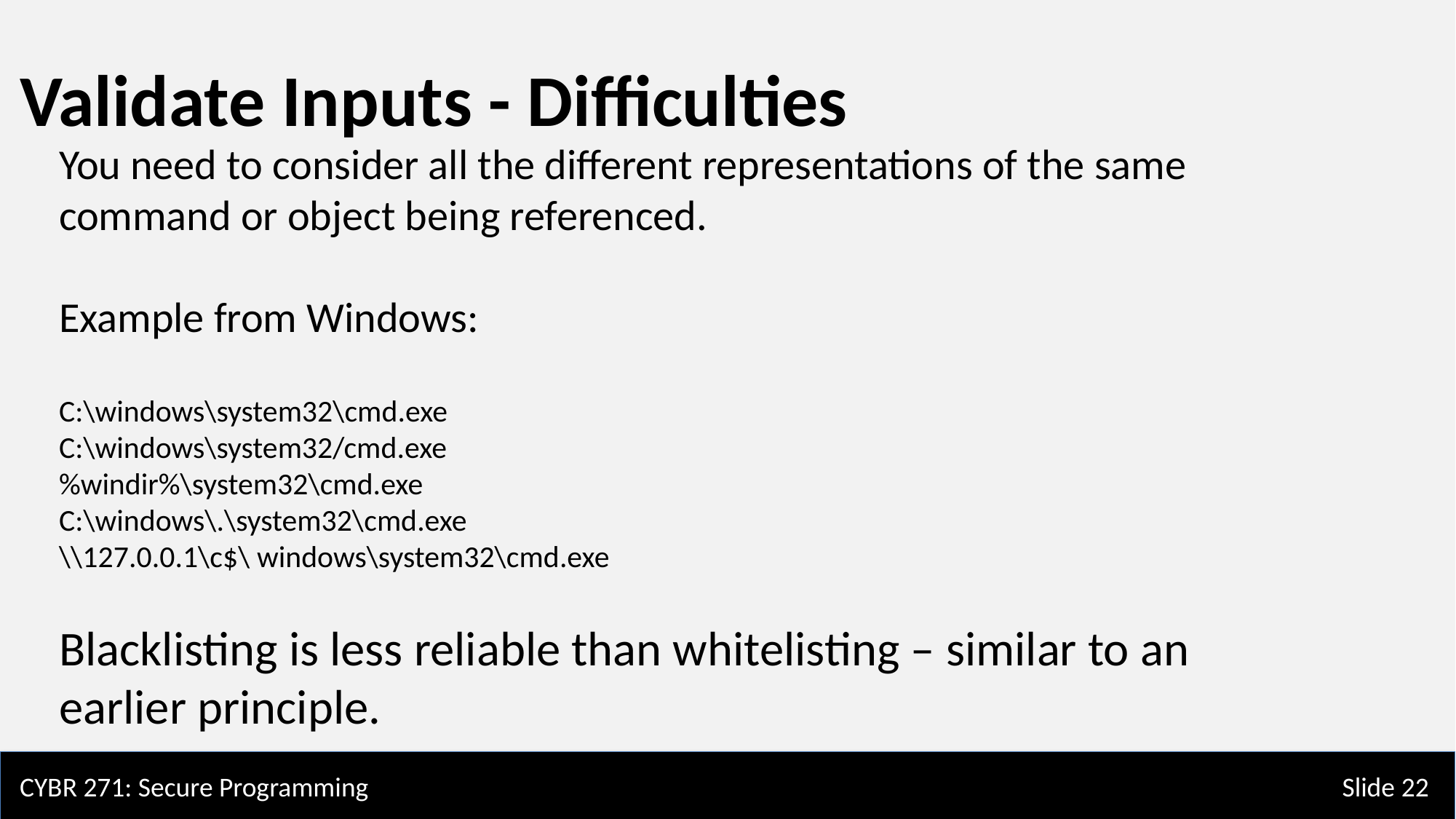

Validate Inputs - Difficulties
You need to consider all the different representations of the same command or object being referenced.

Example from Windows:

C:\windows\system32\cmd.exe
C:\windows\system32/cmd.exe
%windir%\system32\cmd.exe
C:\windows\.\system32\cmd.exe
\\127.0.0.1\c$\ windows\system32\cmd.exe

Blacklisting is less reliable than whitelisting – similar to an earlier principle.

CYBR 271: Secure Programming
Slide 22